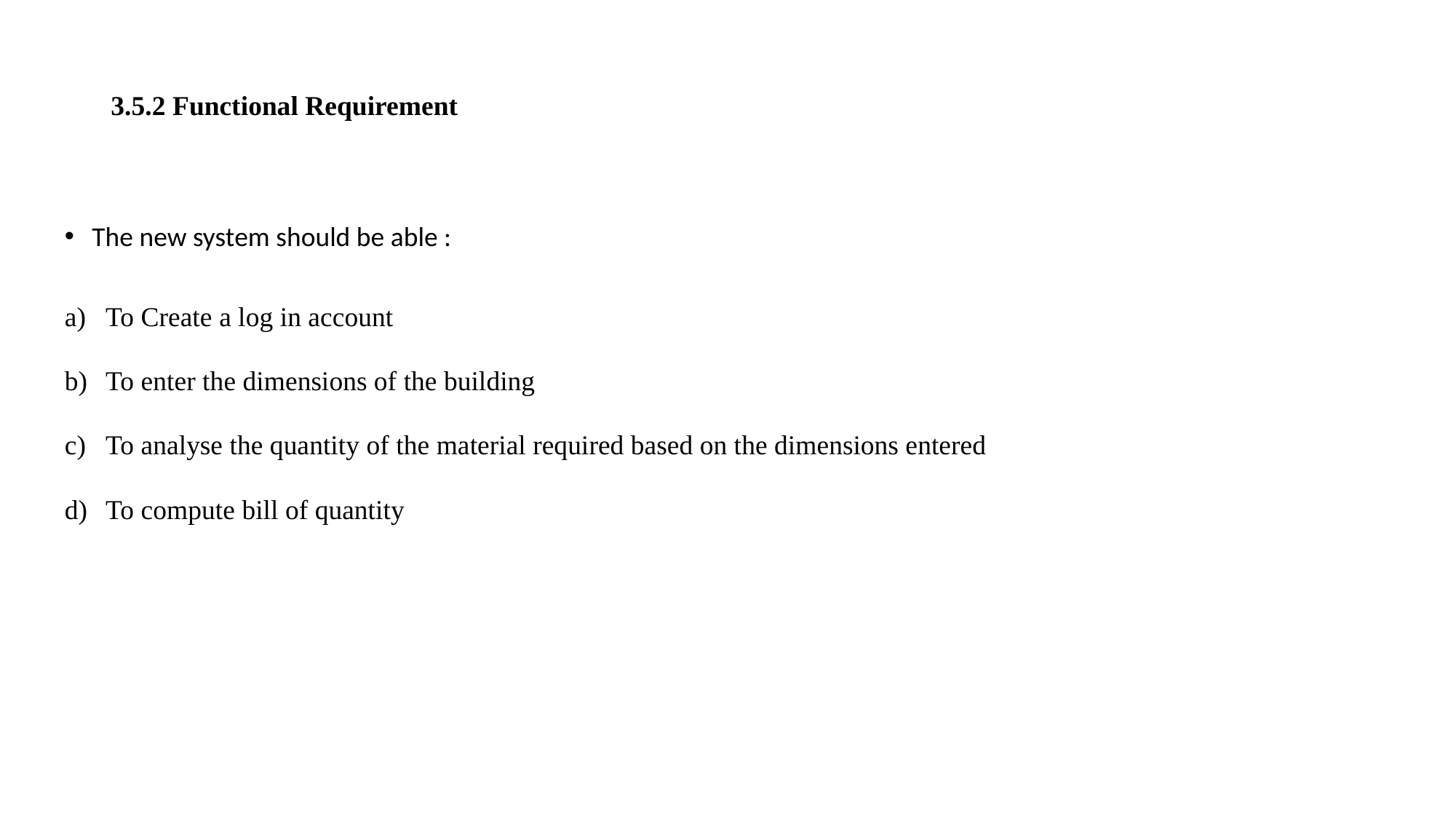

# 3.5.2 Functional Requirement

The new system should be able :
To Create a log in account
To enter the dimensions of the building
To analyse the quantity of the material required based on the dimensions entered
To compute bill of quantity